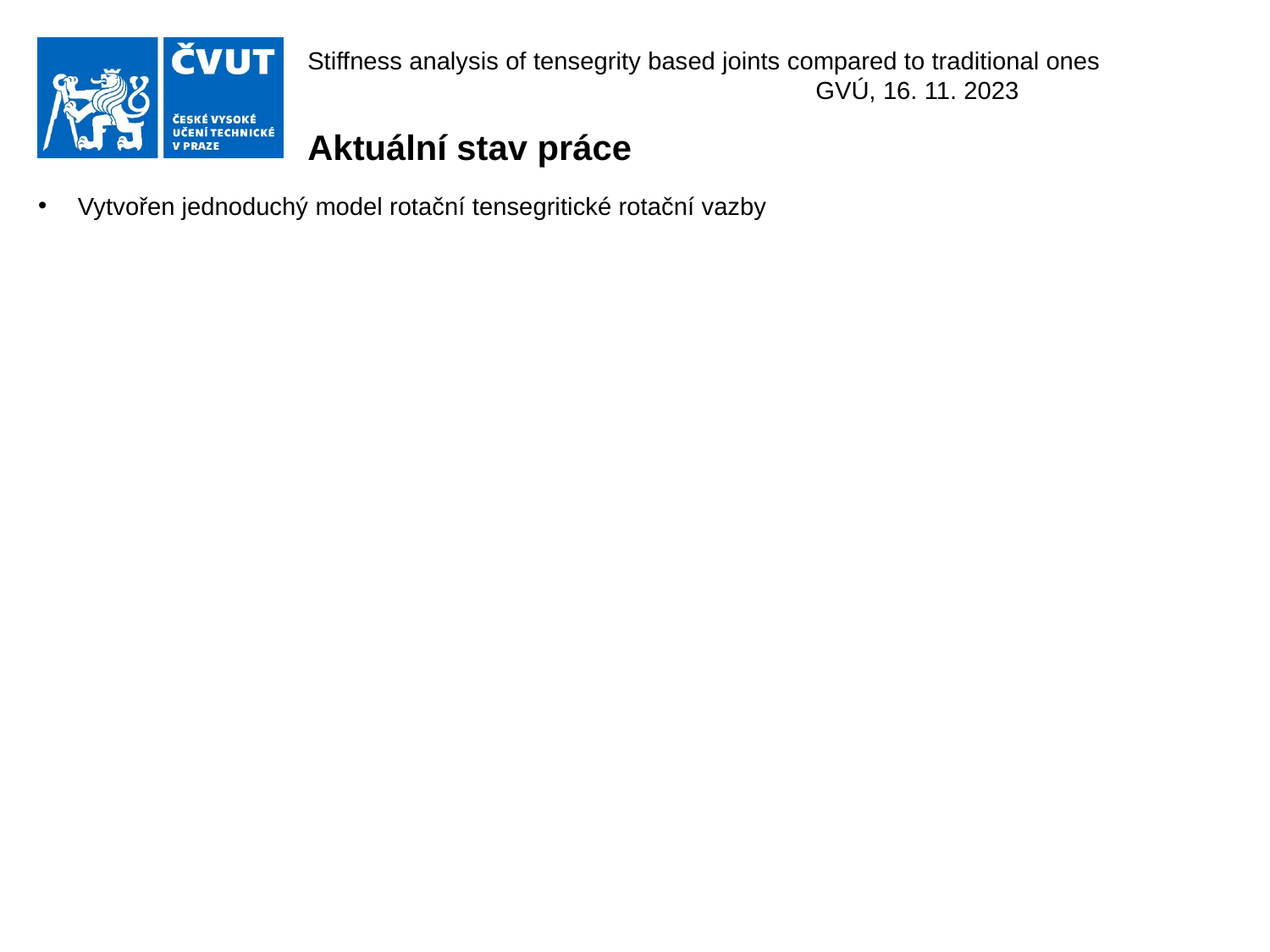

Stiffness analysis of tensegrity based joints compared to traditional ones					GVÚ, 16. 11. 2023
Aktuální stav práce
Vytvořen jednoduchý model rotační tensegritické rotační vazby